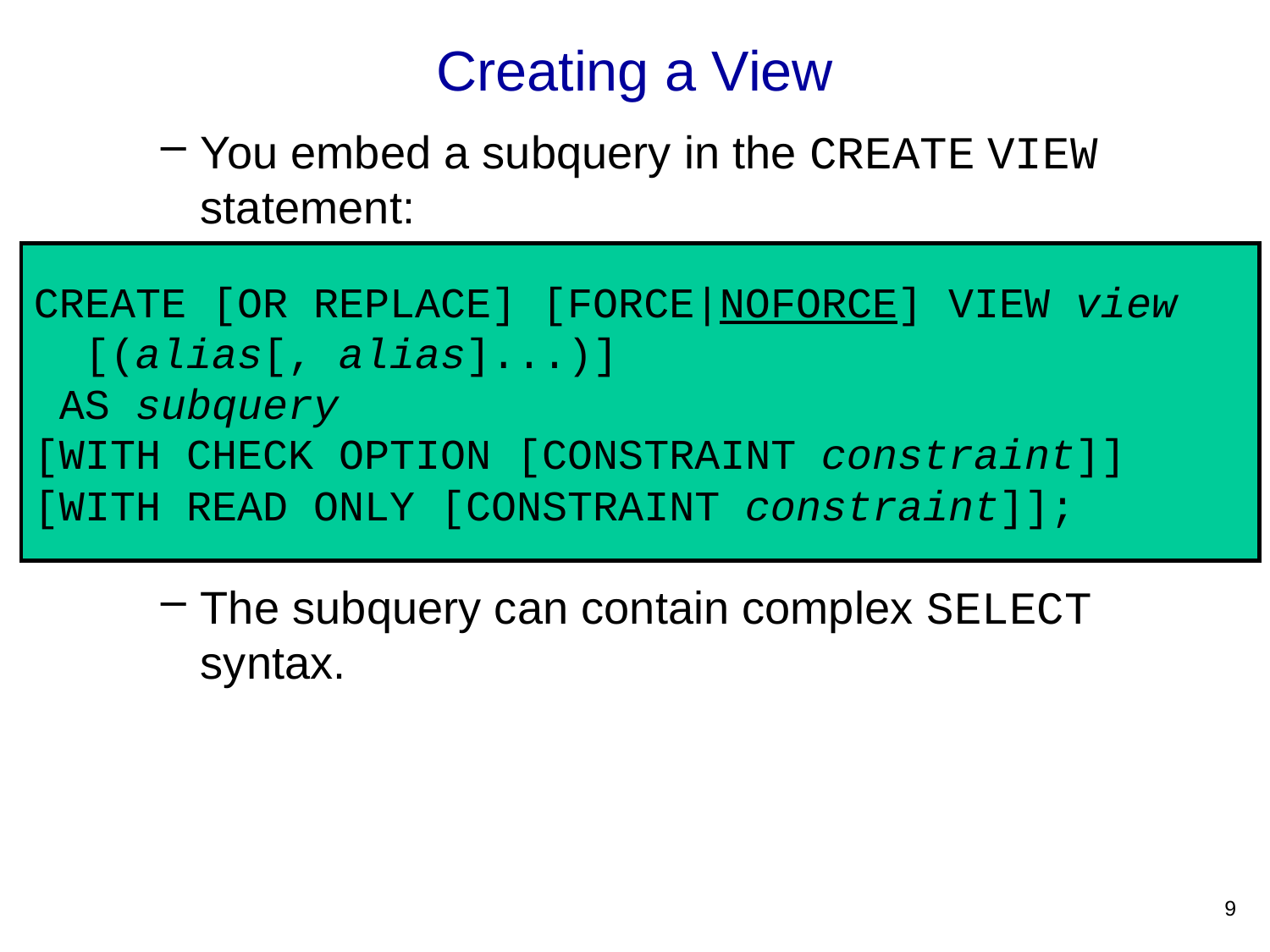

Creating a View
You embed a subquery in the CREATE VIEW statement:

The subquery can contain complex SELECT syntax.
CREATE [OR REPLACE] [FORCE|NOFORCE] VIEW view
  [(alias[, alias]...)]
 AS subquery
[WITH CHECK OPTION [CONSTRAINT constraint]]
[WITH READ ONLY [CONSTRAINT constraint]];